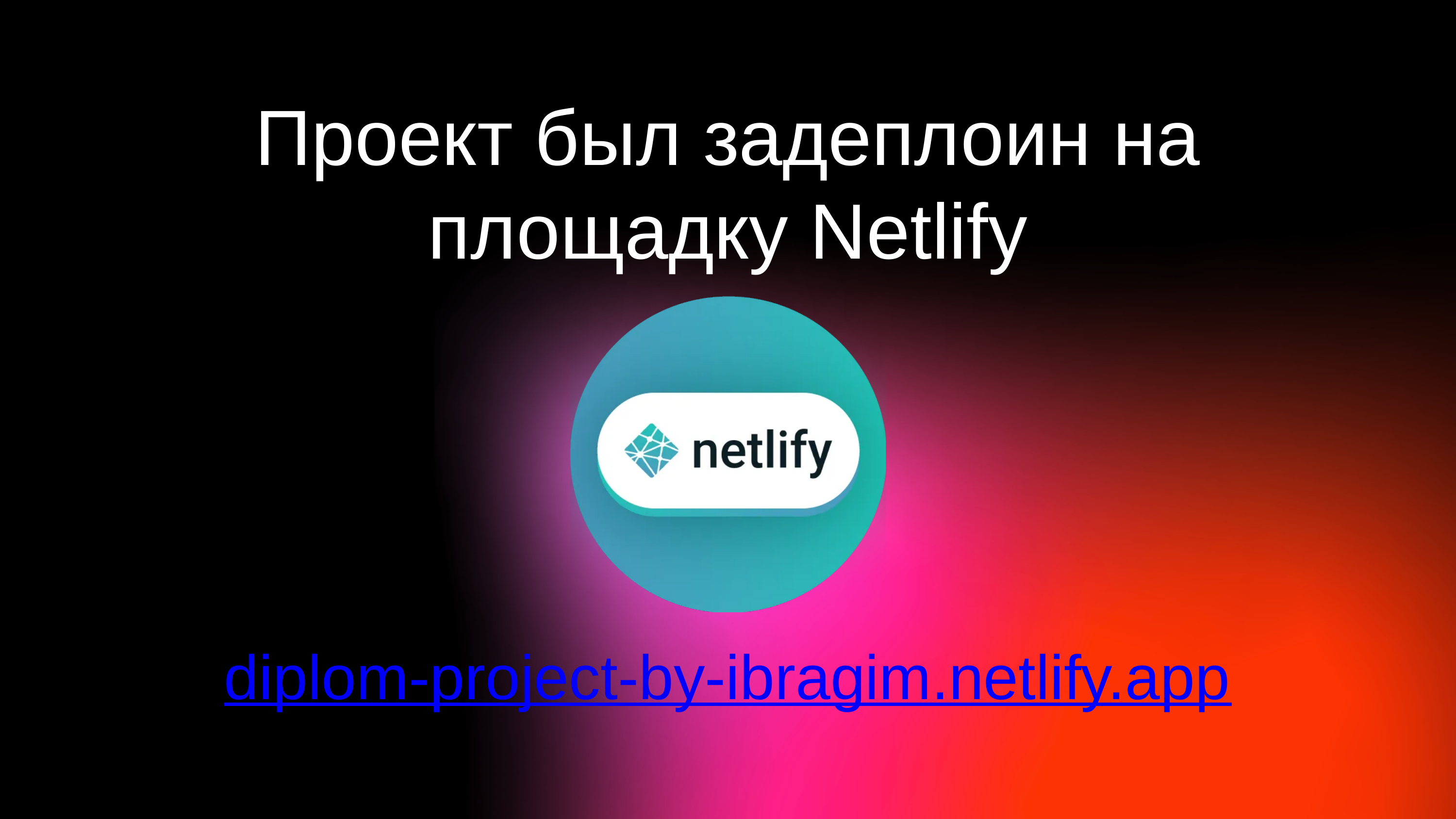

Проект был задеплоин на площадку Netlify

diplom-project-by-ibragim.netlify.app